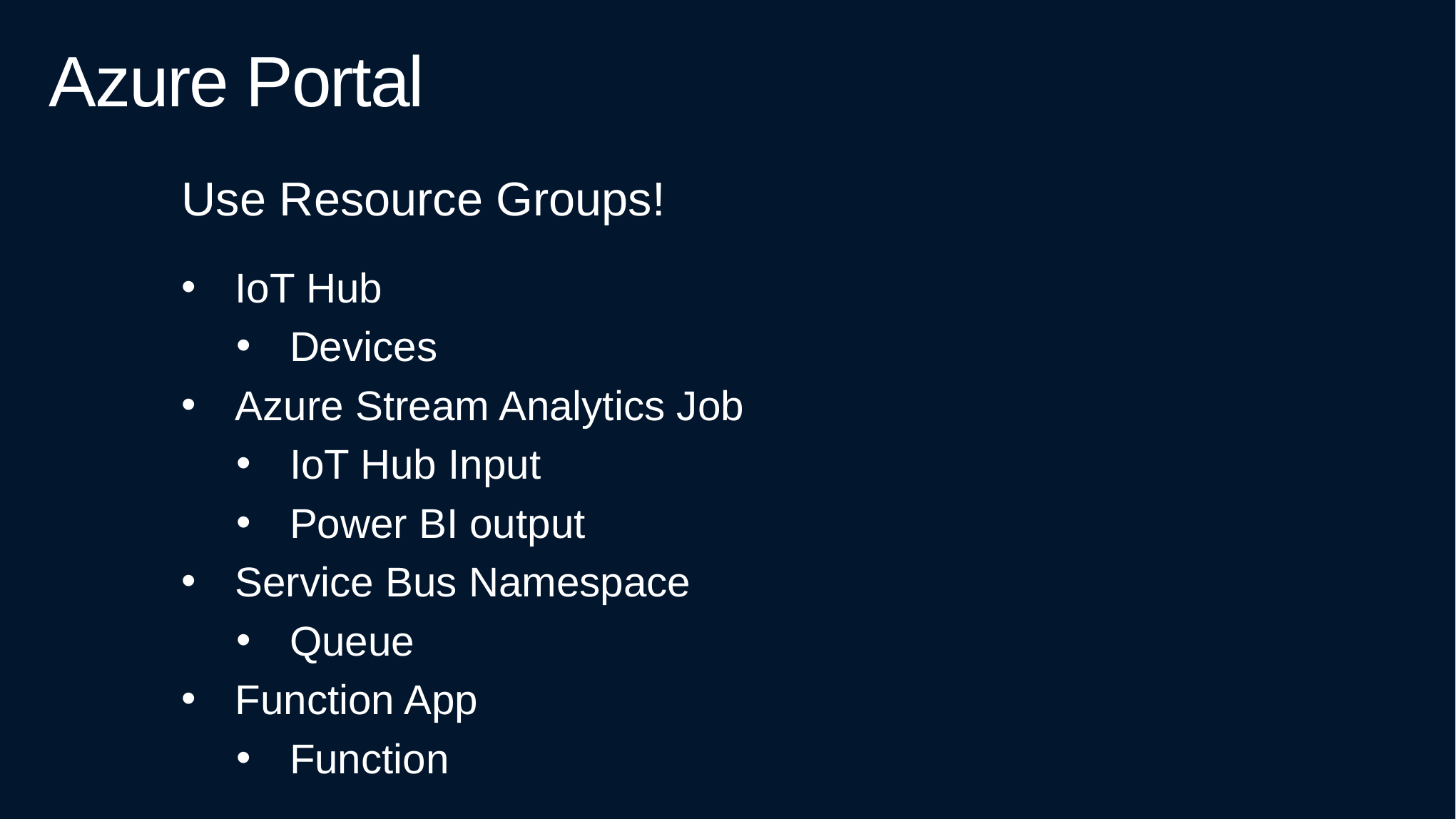

# Azure Portal
Use Resource Groups!
IoT Hub
Devices
Azure Stream Analytics Job
IoT Hub Input
Power BI output
Service Bus Namespace
Queue
Function App
Function